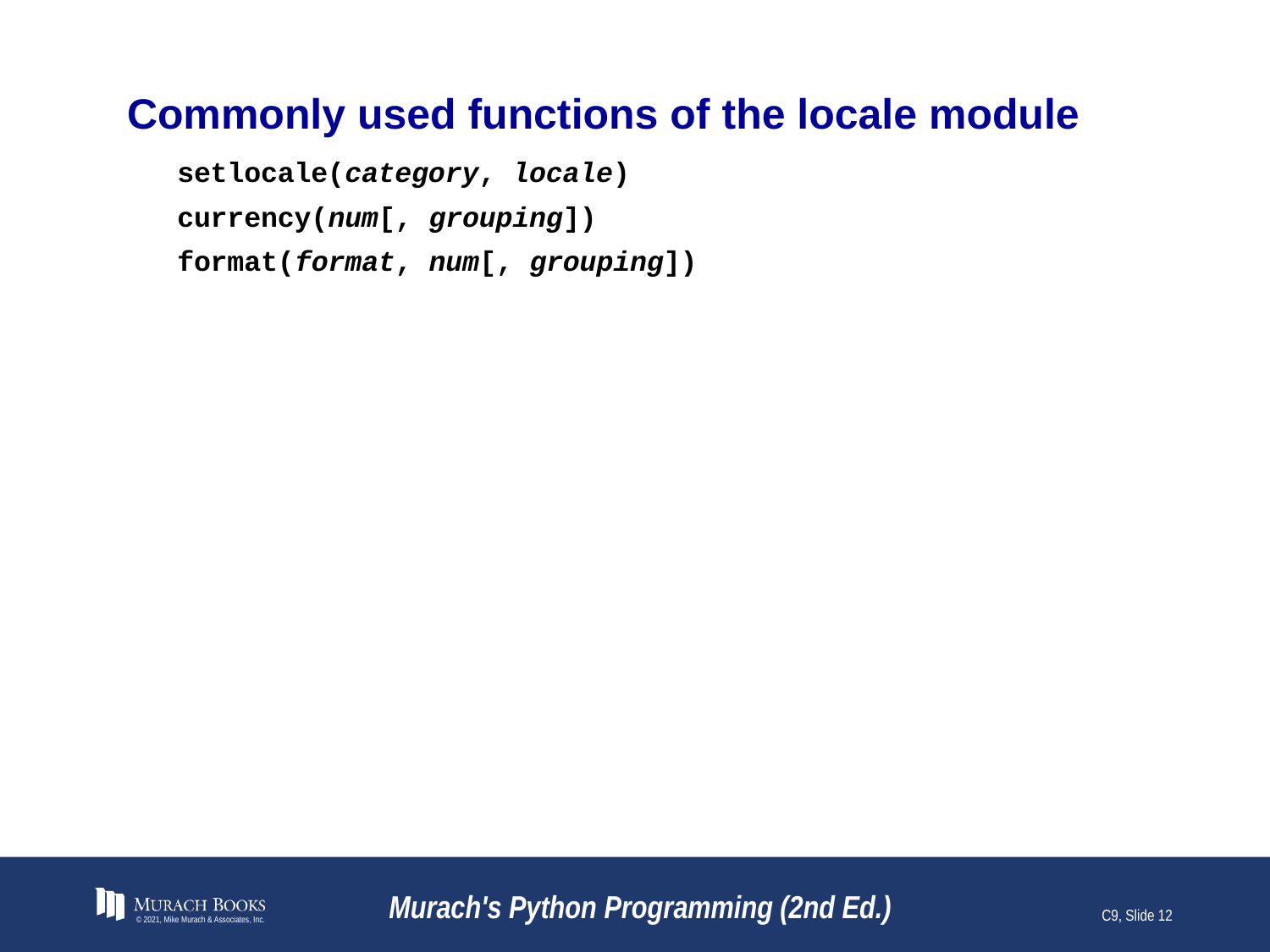

# Commonly used functions of the locale module
setlocale(category, locale)
currency(num[, grouping])
format(format, num[, grouping])

© 2021, Mike Murach & Associates, Inc.
Murach's Python Programming (2nd Ed.)

C9, Slide 12